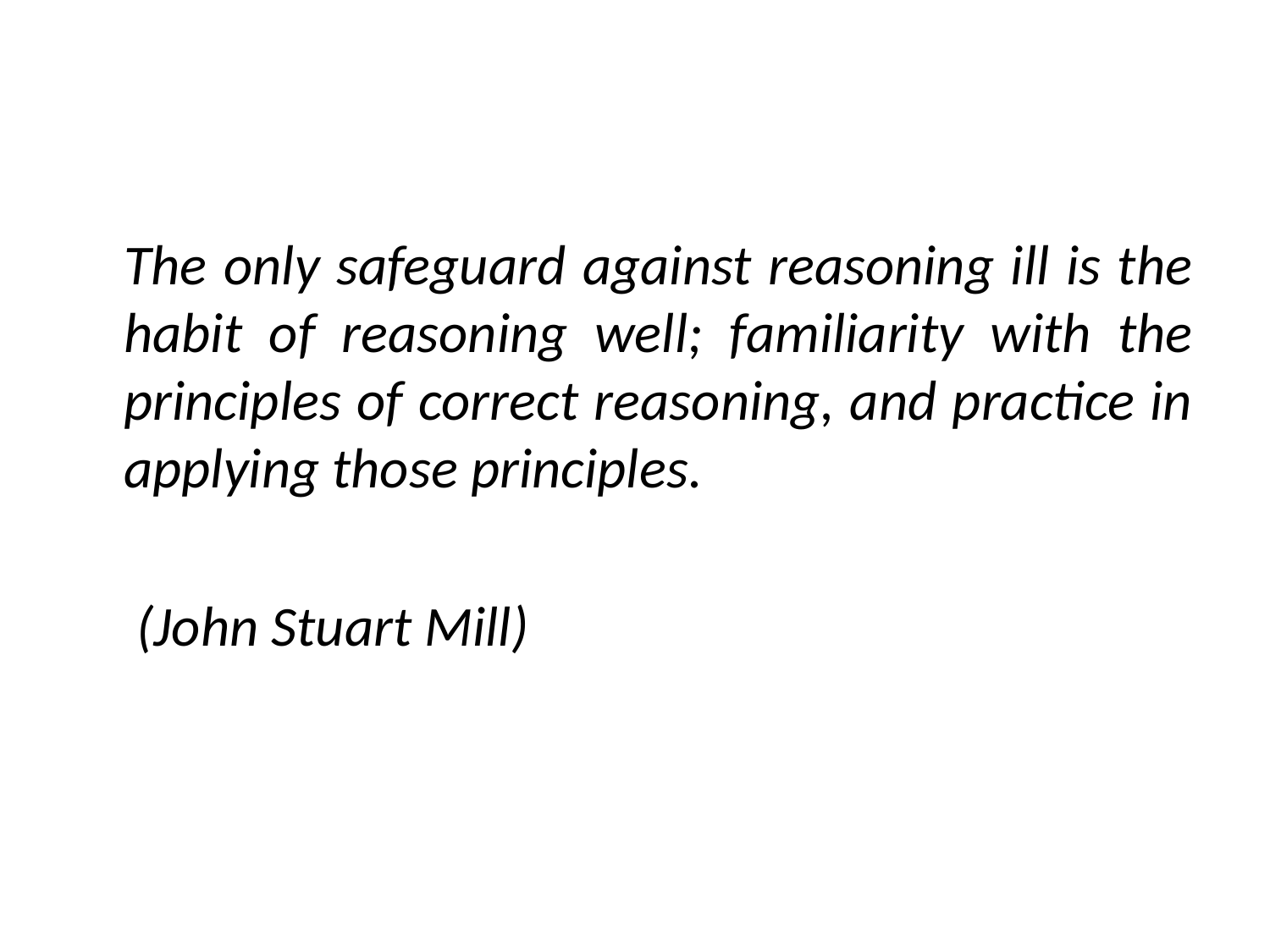

#
	The only safeguard against reasoning ill is the habit of reasoning well; familiarity with the principles of correct reasoning, and practice in applying those principles.

	 (John Stuart Mill)